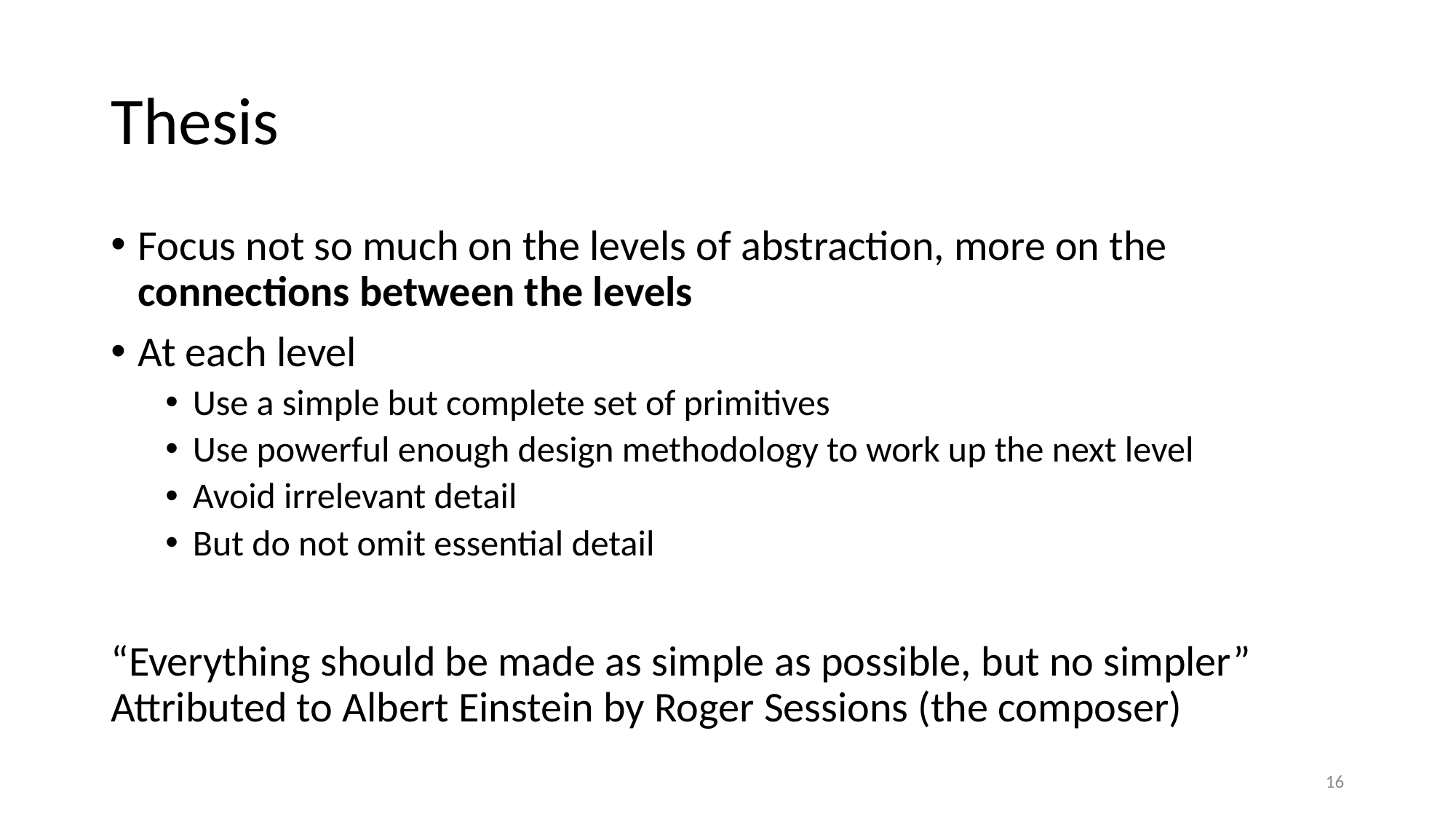

# Thesis
Focus not so much on the levels of abstraction, more on the connections between the levels
At each level
Use a simple but complete set of primitives
Use powerful enough design methodology to work up the next level
Avoid irrelevant detail
But do not omit essential detail

“Everything should be made as simple as possible, but no simpler”
Attributed to Albert Einstein by Roger Sessions (the composer)
16